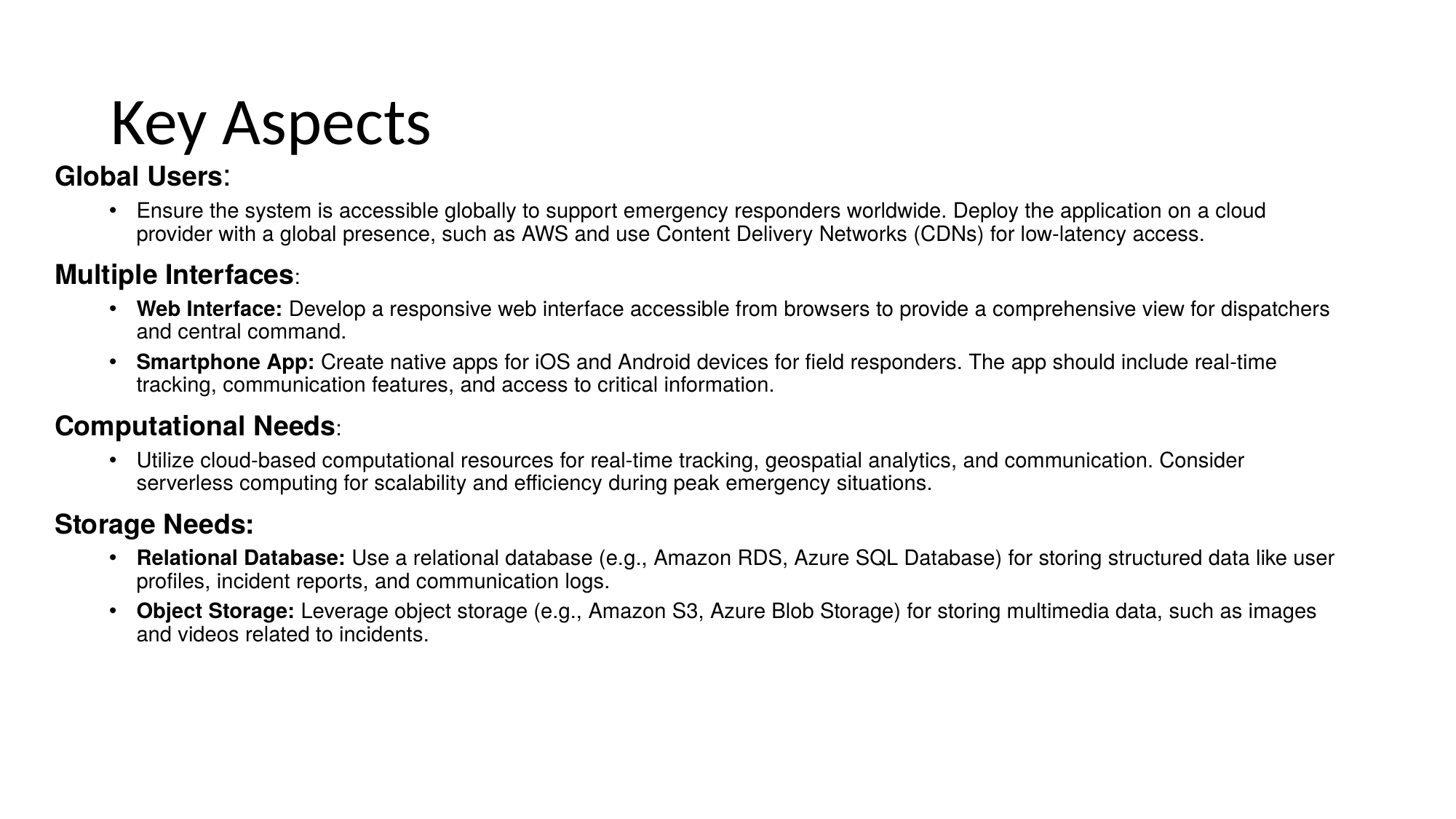

# Key Aspects
Global Users:
Ensure the system is accessible globally to support emergency responders worldwide. Deploy the application on a cloud provider with a global presence, such as AWS and use Content Delivery Networks (CDNs) for low-latency access.
Multiple Interfaces:
Web Interface: Develop a responsive web interface accessible from browsers to provide a comprehensive view for dispatchers and central command.
Smartphone App: Create native apps for iOS and Android devices for field responders. The app should include real-time tracking, communication features, and access to critical information.
Computational Needs:
Utilize cloud-based computational resources for real-time tracking, geospatial analytics, and communication. Consider serverless computing for scalability and efficiency during peak emergency situations.
Storage Needs:
Relational Database: Use a relational database (e.g., Amazon RDS, Azure SQL Database) for storing structured data like user profiles, incident reports, and communication logs.
Object Storage: Leverage object storage (e.g., Amazon S3, Azure Blob Storage) for storing multimedia data, such as images and videos related to incidents.